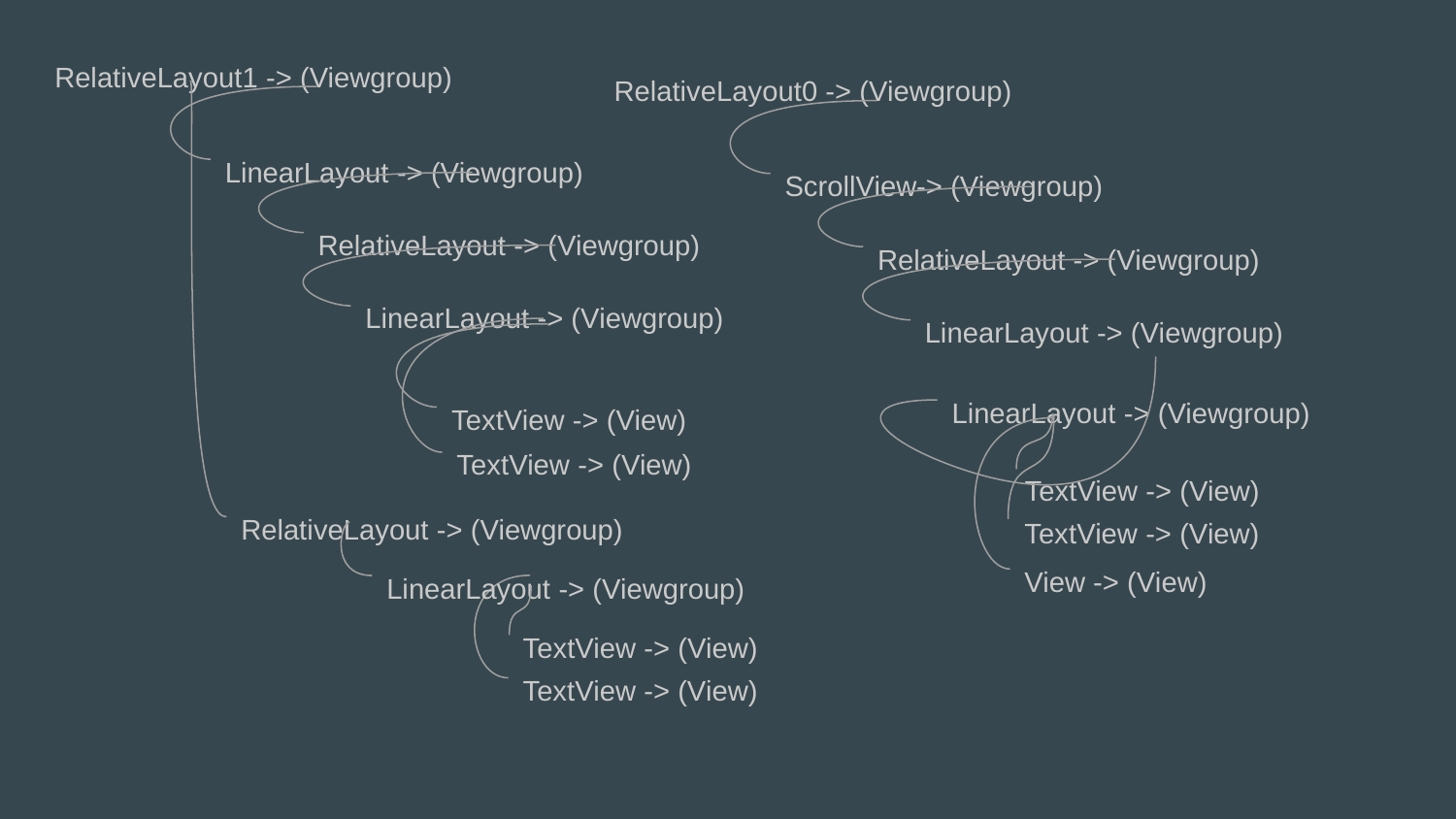

RelativeLayout1 -> (Viewgroup)
RelativeLayout0 -> (Viewgroup)
LinearLayout -> (Viewgroup)
ScrollView-> (Viewgroup)
RelativeLayout -> (Viewgroup)
RelativeLayout -> (Viewgroup)
LinearLayout -> (Viewgroup)
LinearLayout -> (Viewgroup)
LinearLayout -> (Viewgroup)
TextView -> (View)
TextView -> (View)
TextView -> (View)
RelativeLayout -> (Viewgroup)
TextView -> (View)
View -> (View)
LinearLayout -> (Viewgroup)
TextView -> (View)
TextView -> (View)